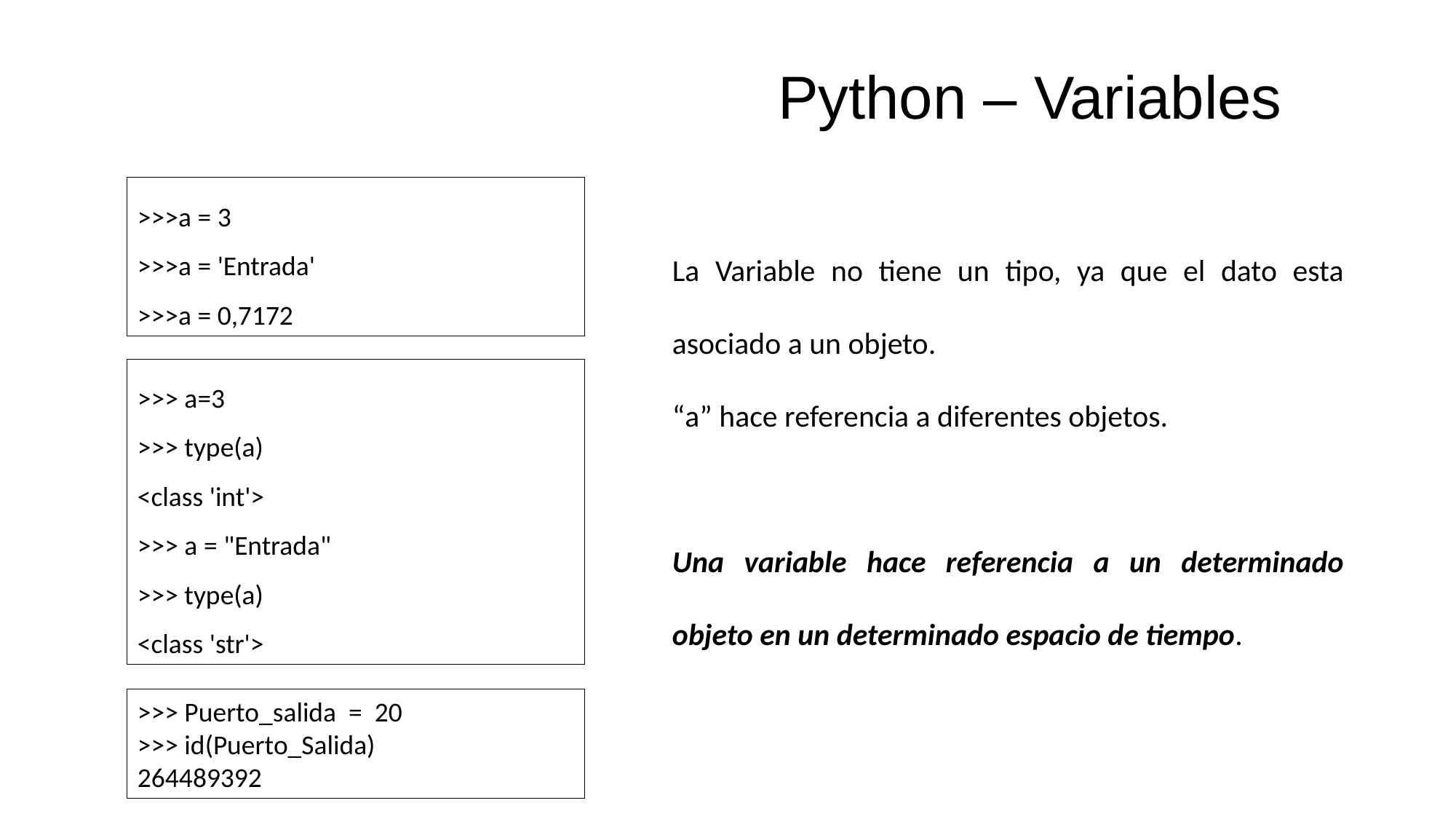

Python – Variables
>>>a = 3
>>>a = 'Entrada'
>>>a = 0,7172
La Variable no tiene un tipo, ya que el dato esta asociado a un objeto.
“a” hace referencia a diferentes objetos.

Una variable hace referencia a un determinado objeto en un determinado espacio de tiempo.
>>> a=3
>>> type(a)
<class 'int'>
>>> a = "Entrada"
>>> type(a)
<class 'str'>
>>> Puerto_salida  =  20
>>> id(Puerto_Salida)
264489392